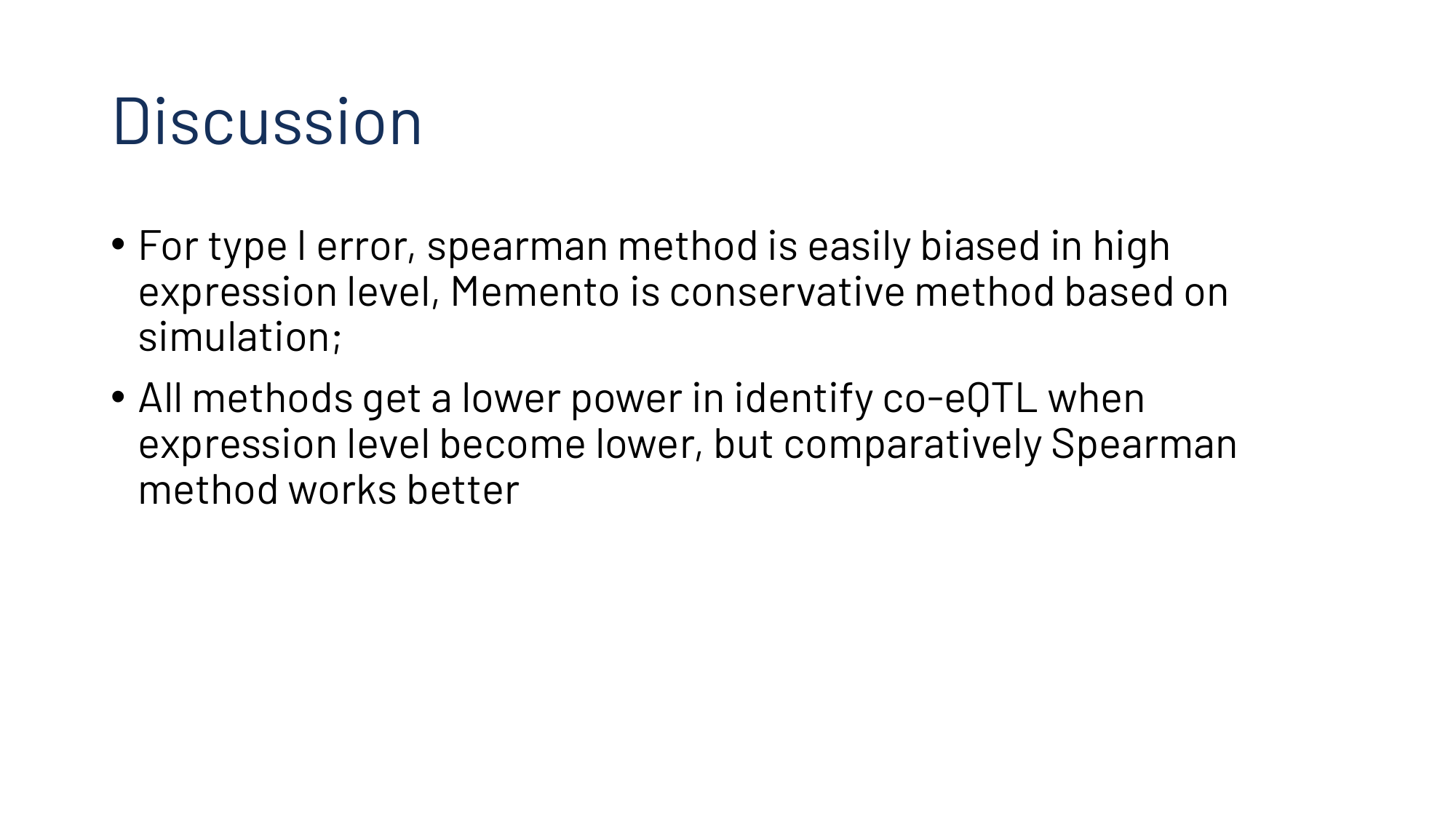

# Discussion
For type I error, spearman method is easily biased in high expression level, Memento is conservative method based on simulation;
All methods get a lower power in identify co-eQTL when expression level become lower, but comparatively Spearman method works better